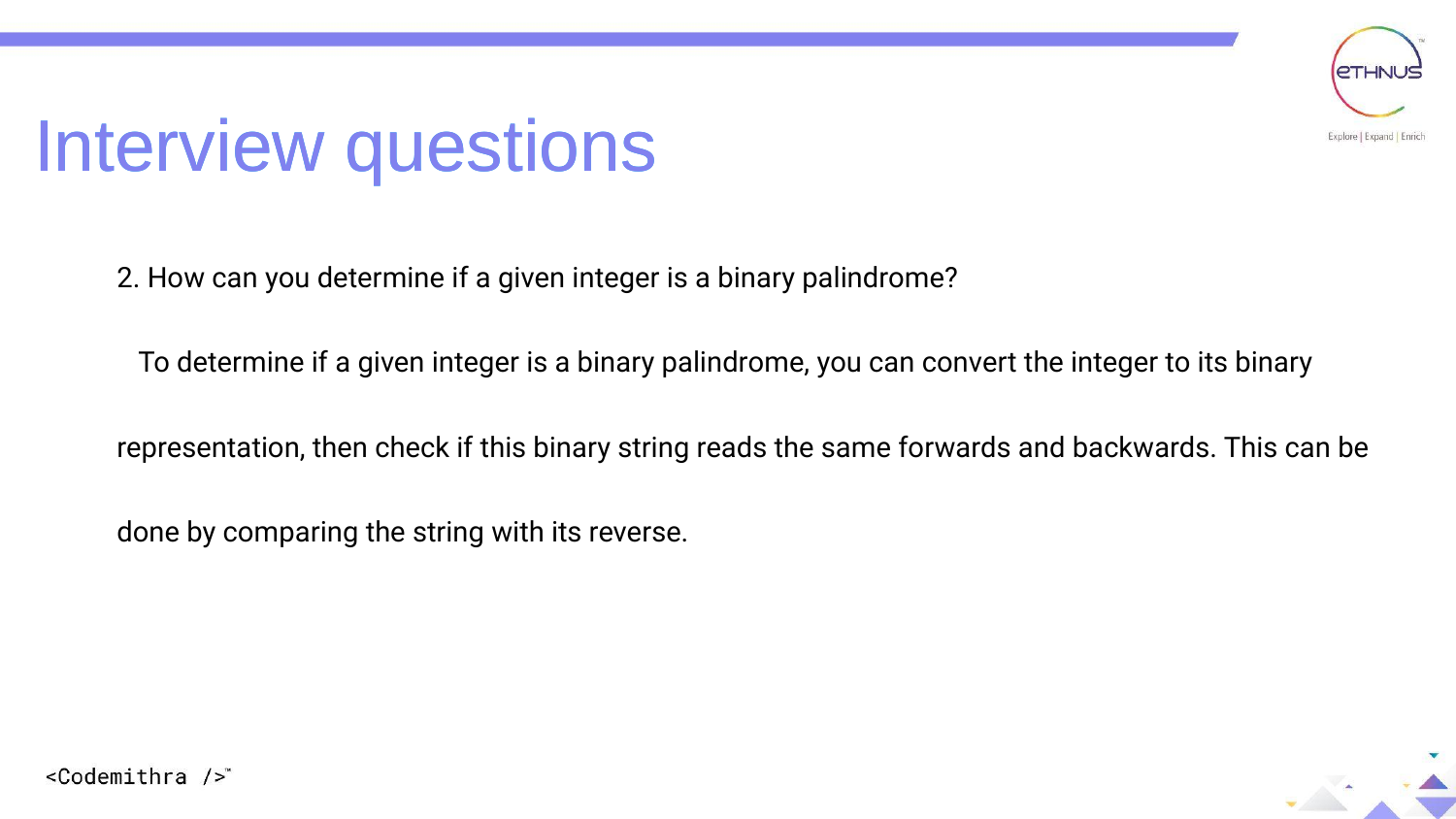

Interview questions
Interview questions

2. How can you determine if a given integer is a binary palindrome?
   To determine if a given integer is a binary palindrome, you can convert the integer to its binary representation, then check if this binary string reads the same forwards and backwards. This can be done by comparing the string with its reverse.